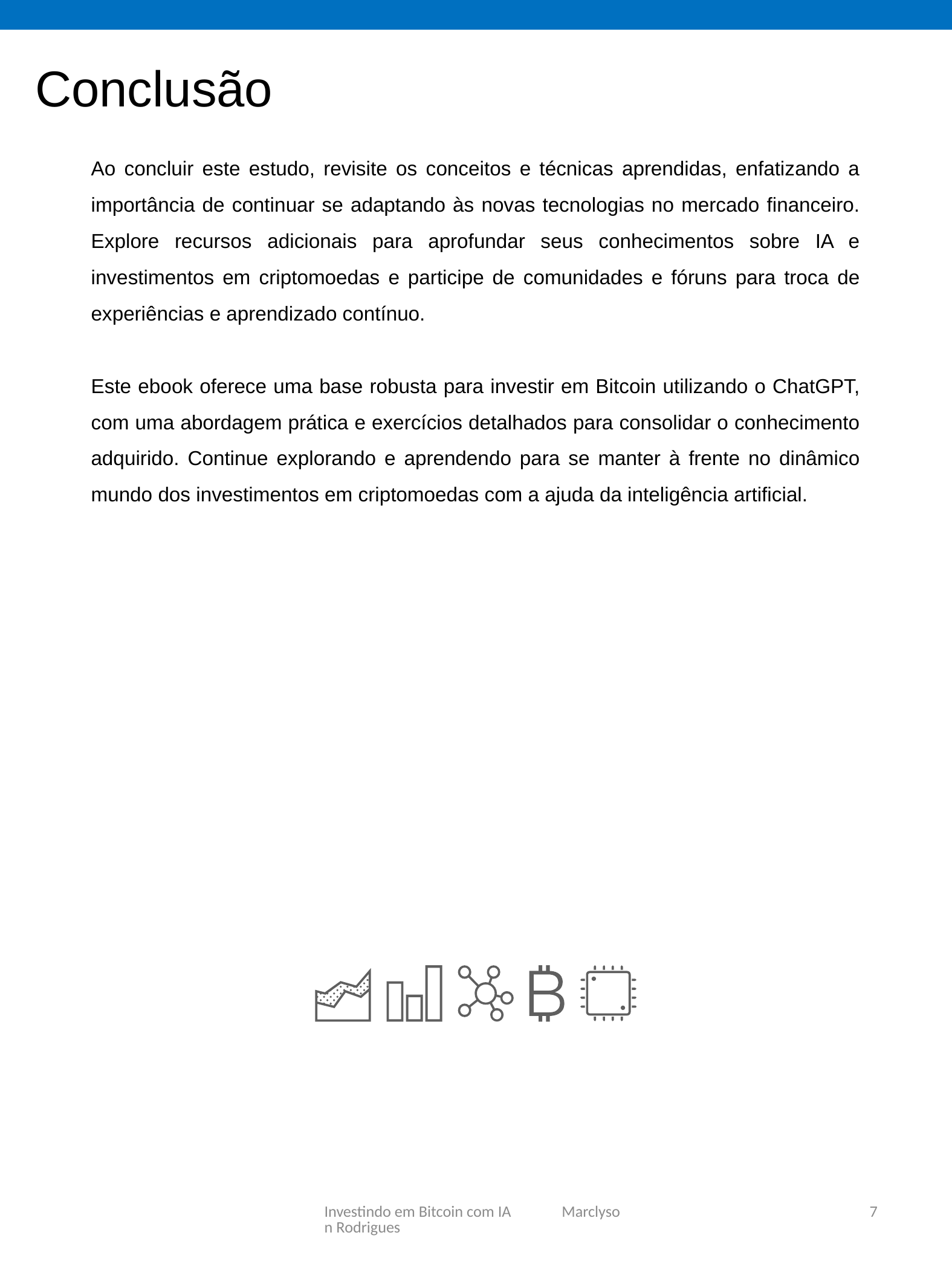

Conclusão
Ao concluir este estudo, revisite os conceitos e técnicas aprendidas, enfatizando a importância de continuar se adaptando às novas tecnologias no mercado financeiro. Explore recursos adicionais para aprofundar seus conhecimentos sobre IA e investimentos em criptomoedas e participe de comunidades e fóruns para troca de experiências e aprendizado contínuo.

Este ebook oferece uma base robusta para investir em Bitcoin utilizando o ChatGPT, com uma abordagem prática e exercícios detalhados para consolidar o conhecimento adquirido. Continue explorando e aprendendo para se manter à frente no dinâmico mundo dos investimentos em criptomoedas com a ajuda da inteligência artificial.

Investindo em Bitcoin com IA              Marclyson Rodrigues
7